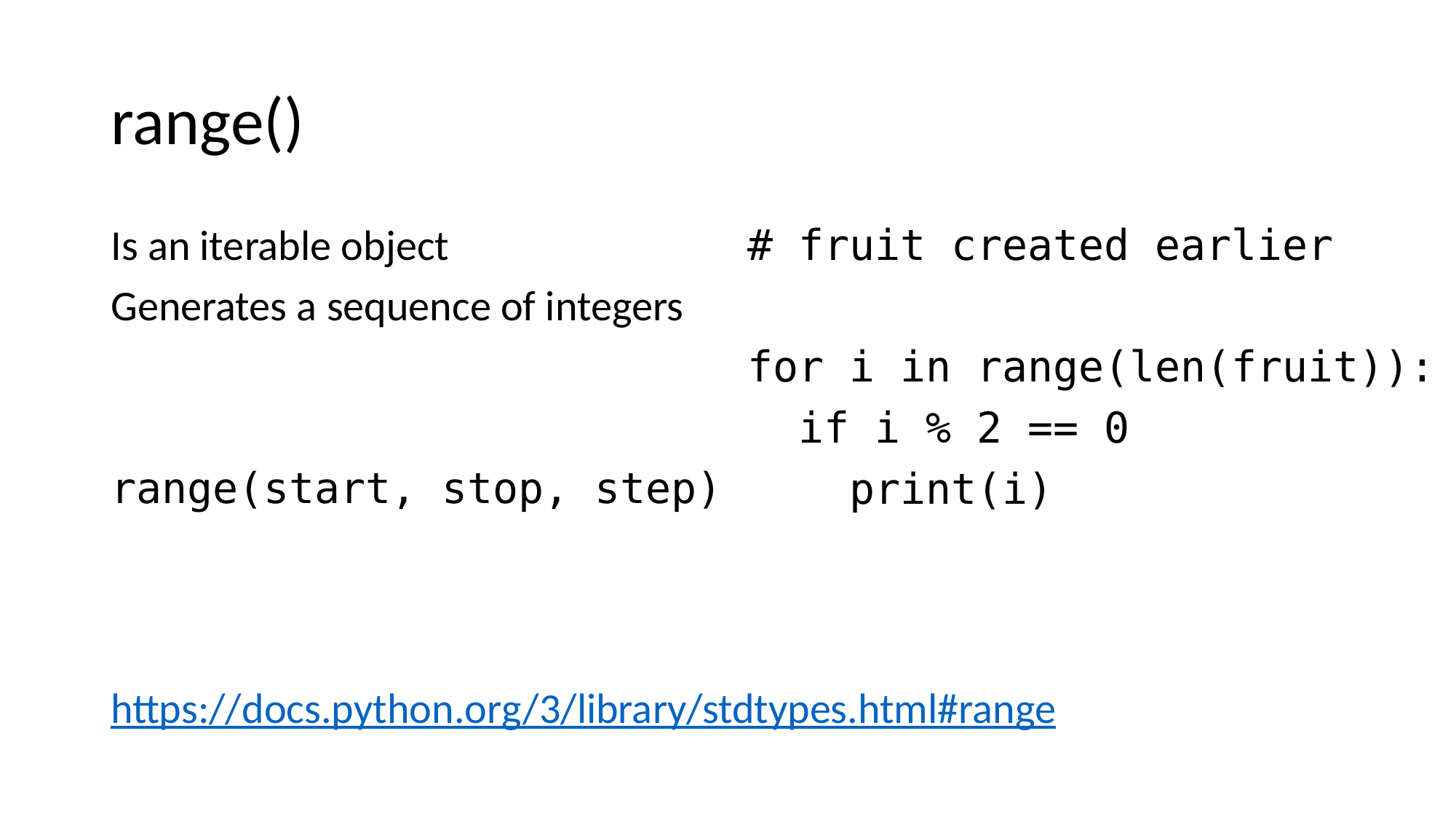

# range()
Is an iterable object
Generates a sequence of integers

range(start, stop, step)
# fruit created earlier

for i in range(len(fruit)):
  if i % 2 == 0
    print(i)

https://docs.python.org/3/library/stdtypes.html#range